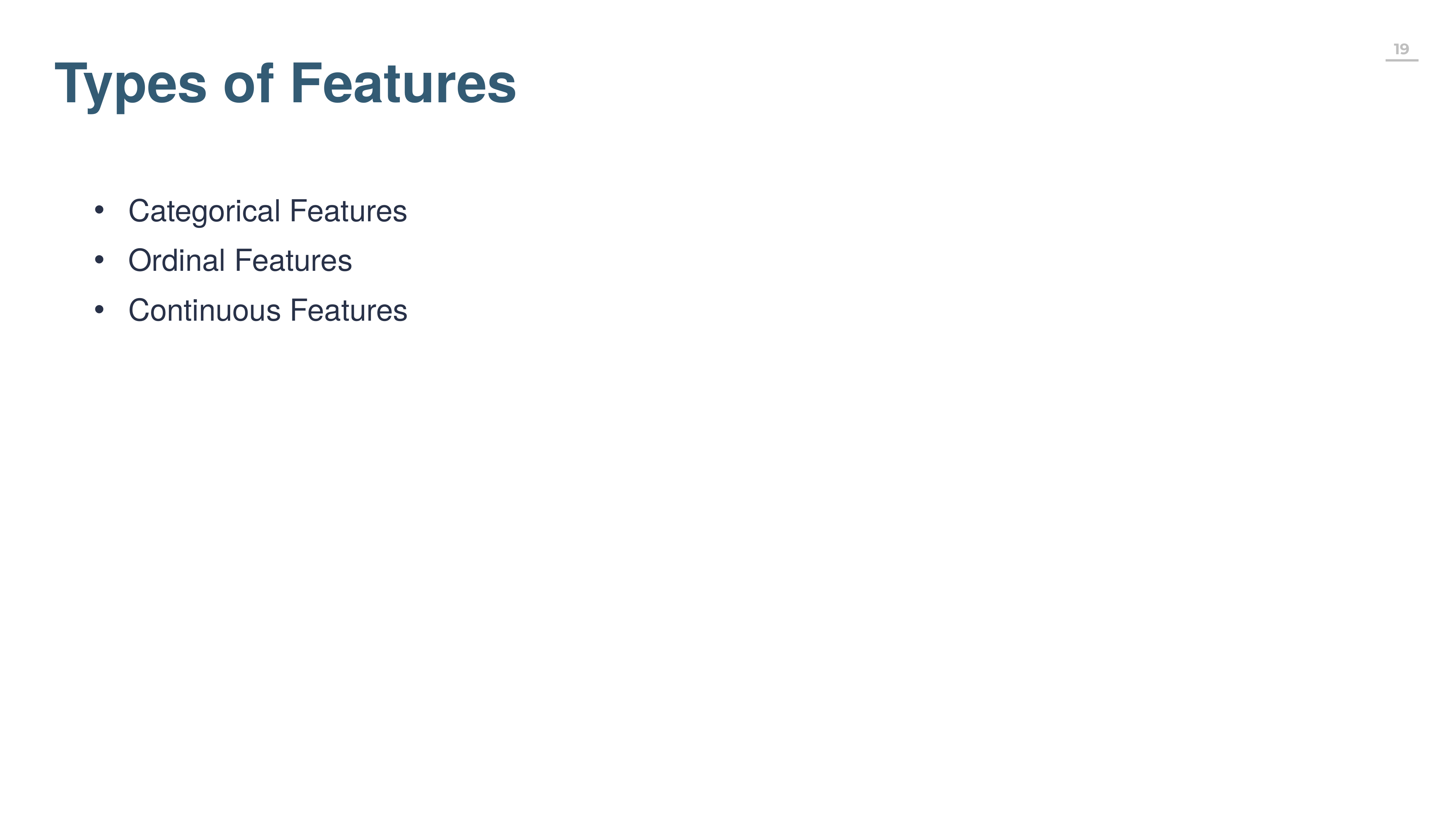

Types of Features
Categorical Features
Ordinal Features
Continuous Features